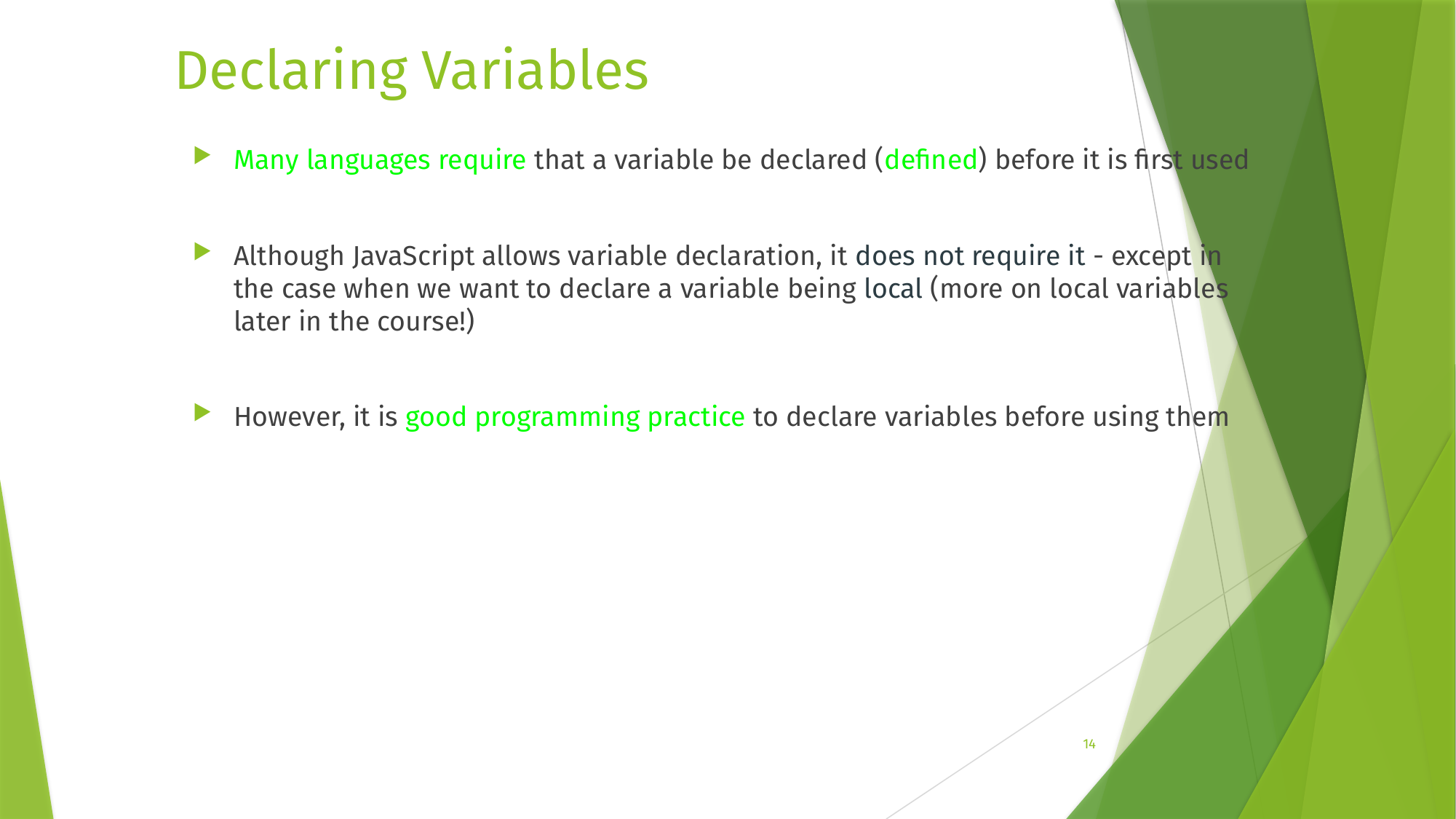

# Declaring Variables
Many languages require that a variable be declared (defined) before it is first used

Although JavaScript allows variable declaration, it does not require it - except in the case when we want to declare a variable being local (more on local variables later in the course!)

However, it is good programming practice to declare variables before using them
14